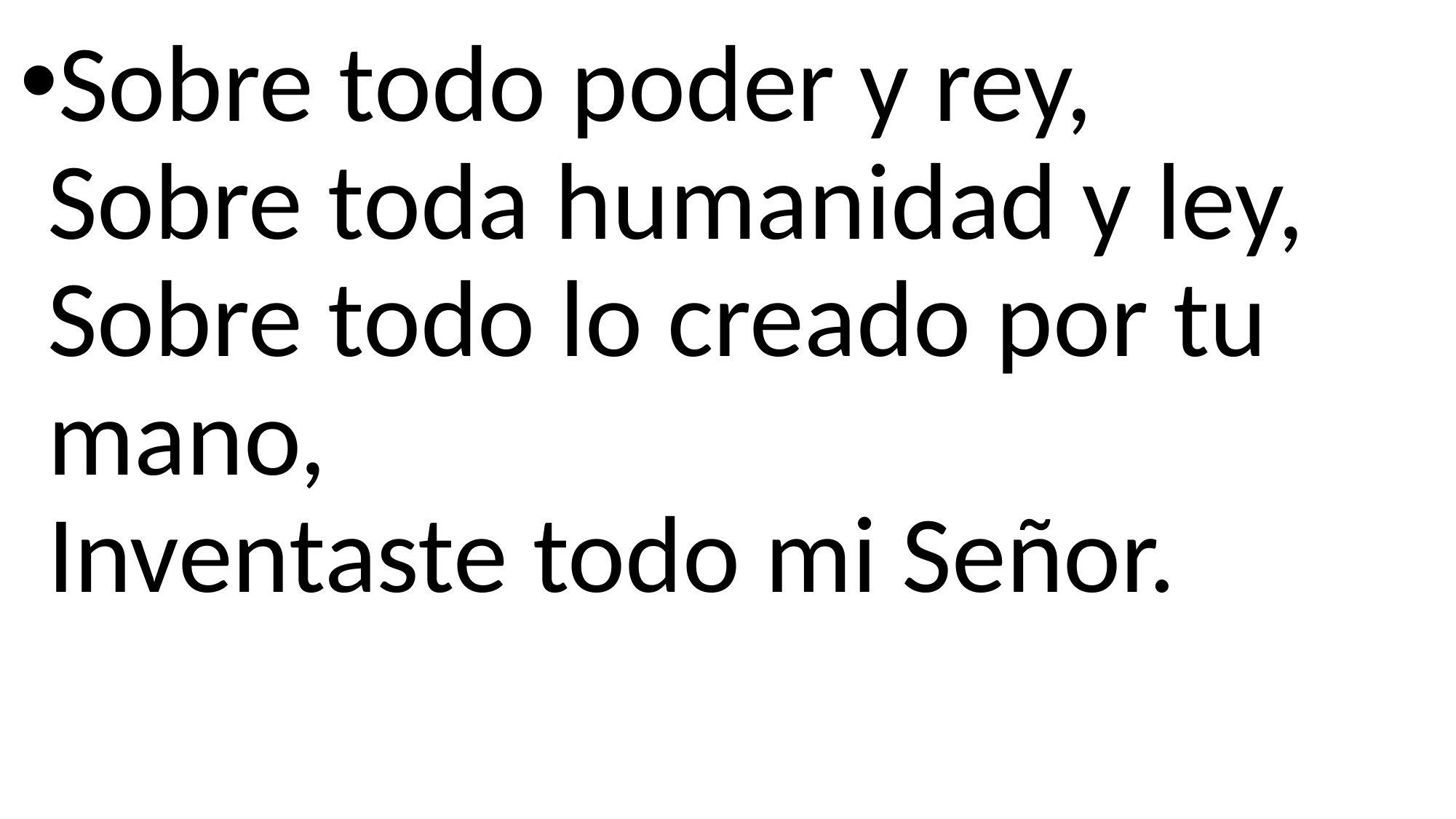

Sobre todo poder y rey,
Sobre toda humanidad y ley,
Sobre todo lo creado por tu mano,
Inventaste todo mi Señor.